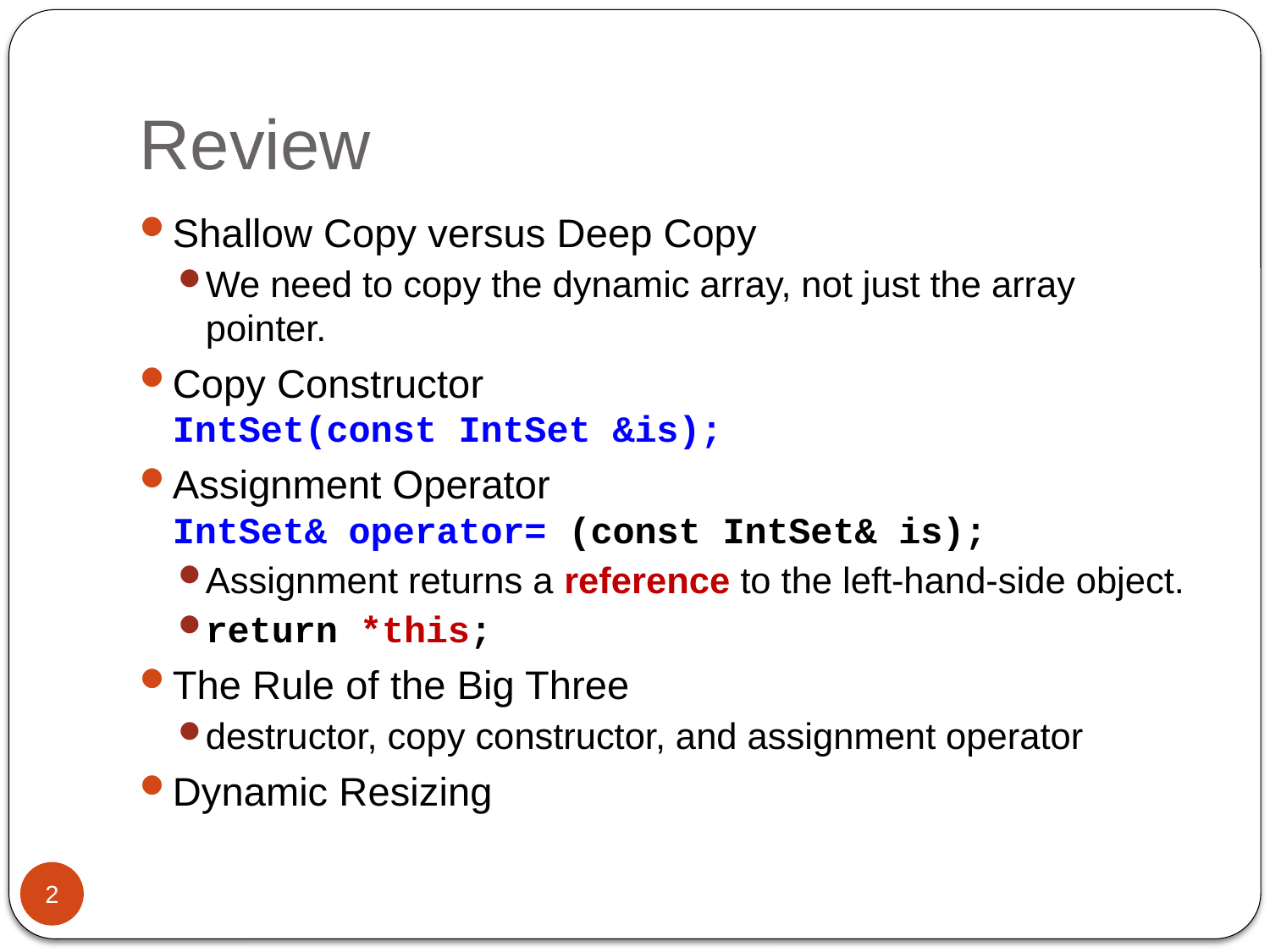

# Review
Shallow Copy versus Deep Copy
We need to copy the dynamic array, not just the array pointer.
Copy Constructor
IntSet(const IntSet &is);
Assignment Operator
IntSet& operator= (const IntSet& is);
Assignment returns a reference to the left-hand-side object.
return *this;
The Rule of the Big Three
destructor, copy constructor, and assignment operator
Dynamic Resizing
2